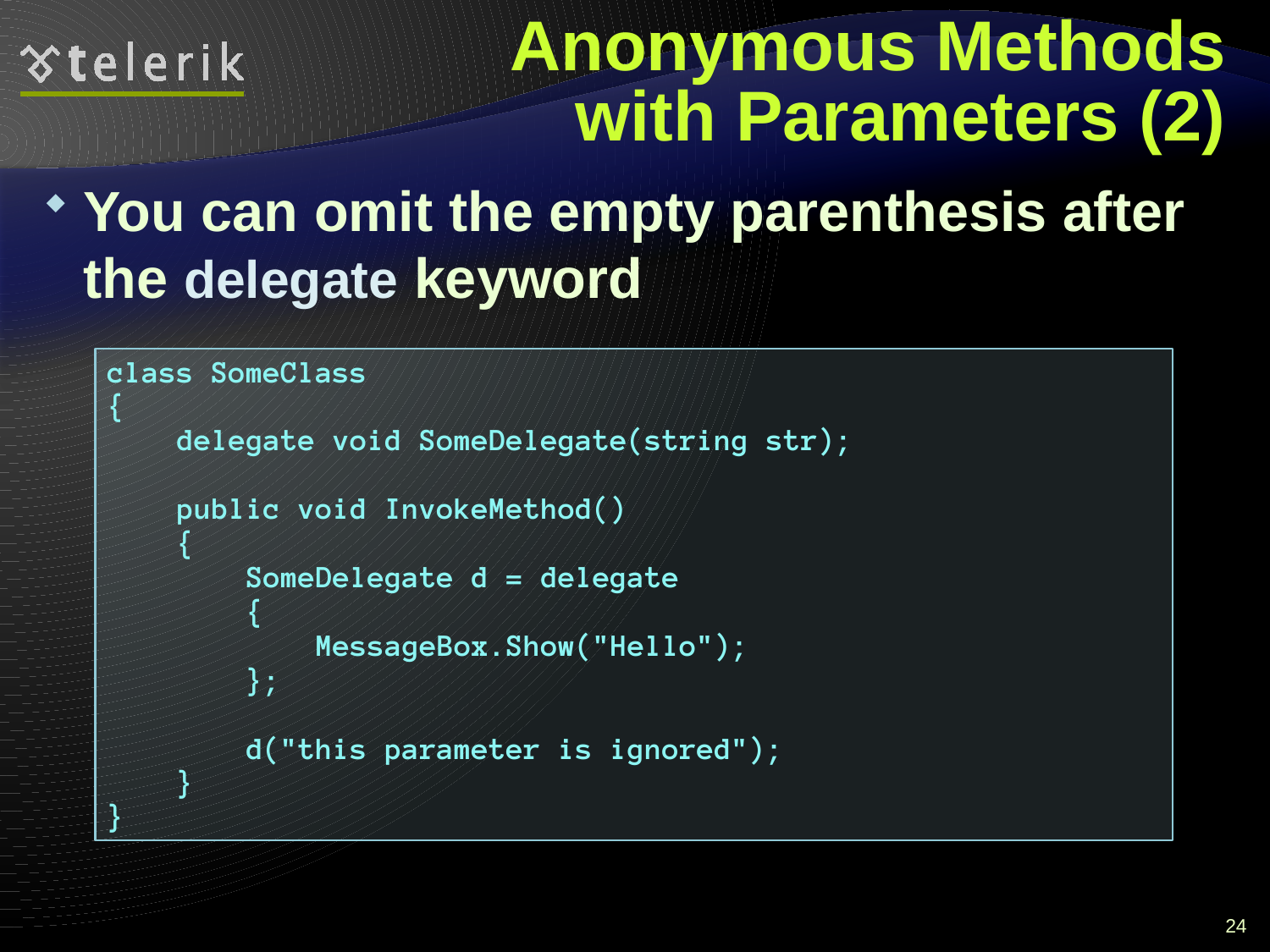

# Anonymous Methods with Parameters (2)
You can omit the empty parenthesis after the delegate keyword
class SomeClass
{
    delegate void SomeDelegate(string str);

    public void InvokeMethod()
    {
        SomeDelegate d = delegate
        {
            MessageBox.Show("Hello");
        };

        d("this parameter is ignored");
    }
}
24